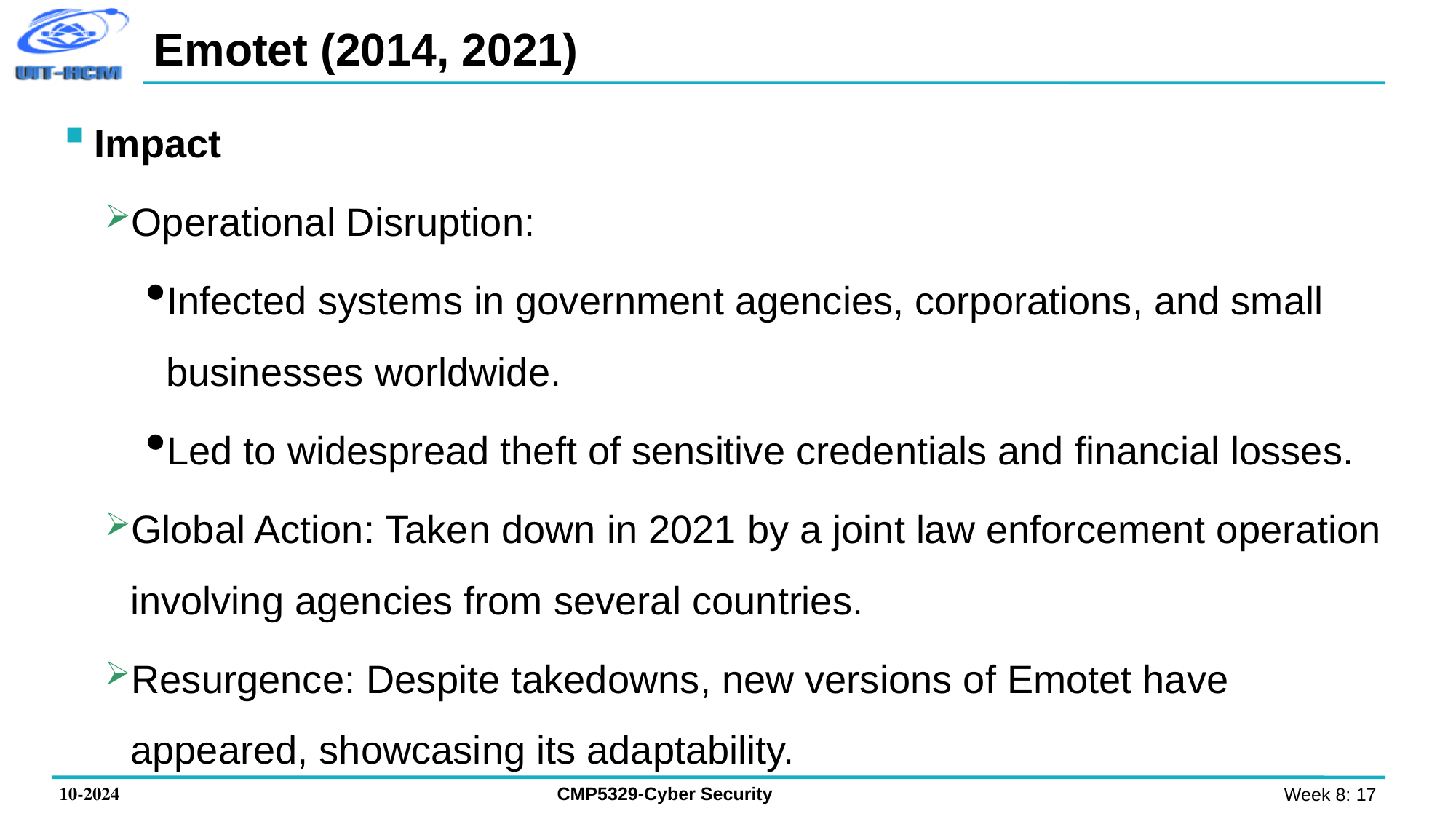

# Emotet (2014, 2021)
Impact
Operational Disruption:
Infected systems in government agencies, corporations, and small businesses worldwide.
Led to widespread theft of sensitive credentials and financial losses.
Global Action: Taken down in 2021 by a joint law enforcement operation involving agencies from several countries.
Resurgence: Despite takedowns, new versions of Emotet have appeared, showcasing its adaptability.